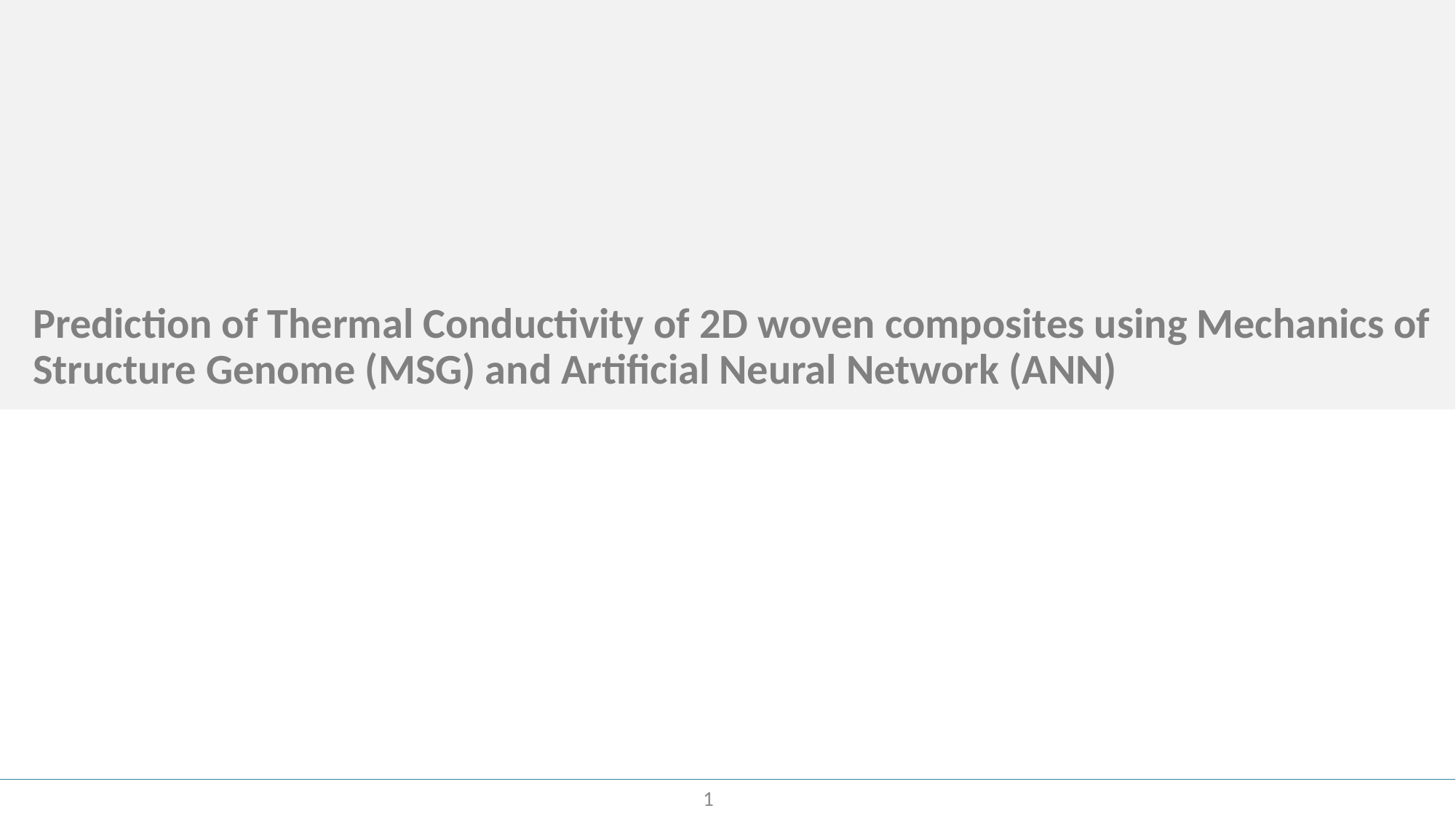

# Prediction of Thermal Conductivity of 2D woven composites using Mechanics of Structure Genome (MSG) and Artificial Neural Network (ANN)
1